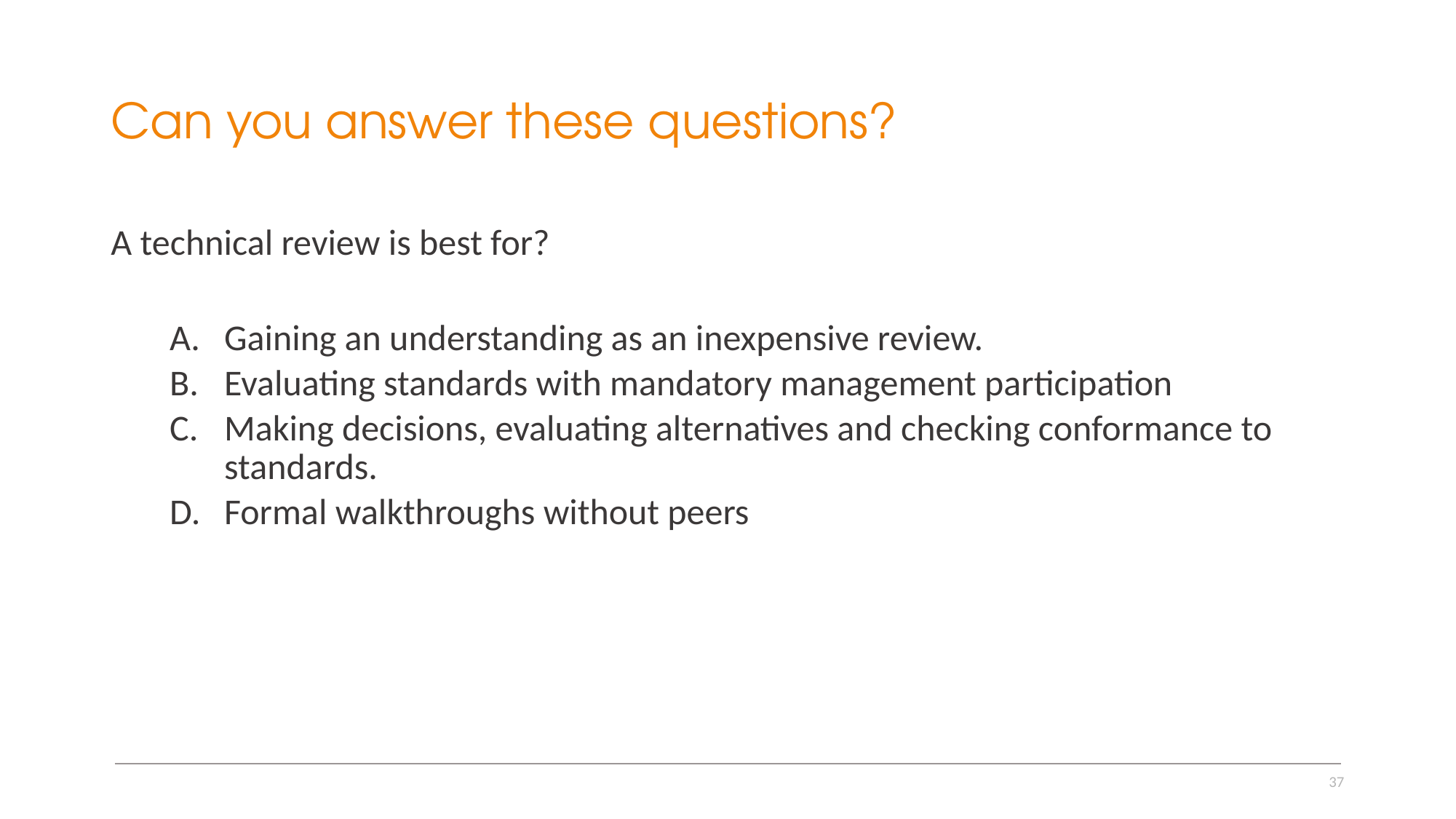

# Can you answer these questions?
A technical review is best for?

Gaining an understanding as an inexpensive review.
Evaluating standards with mandatory management participation
Making decisions, evaluating alternatives and checking conformance to standards.
Formal walkthroughs without peers

37